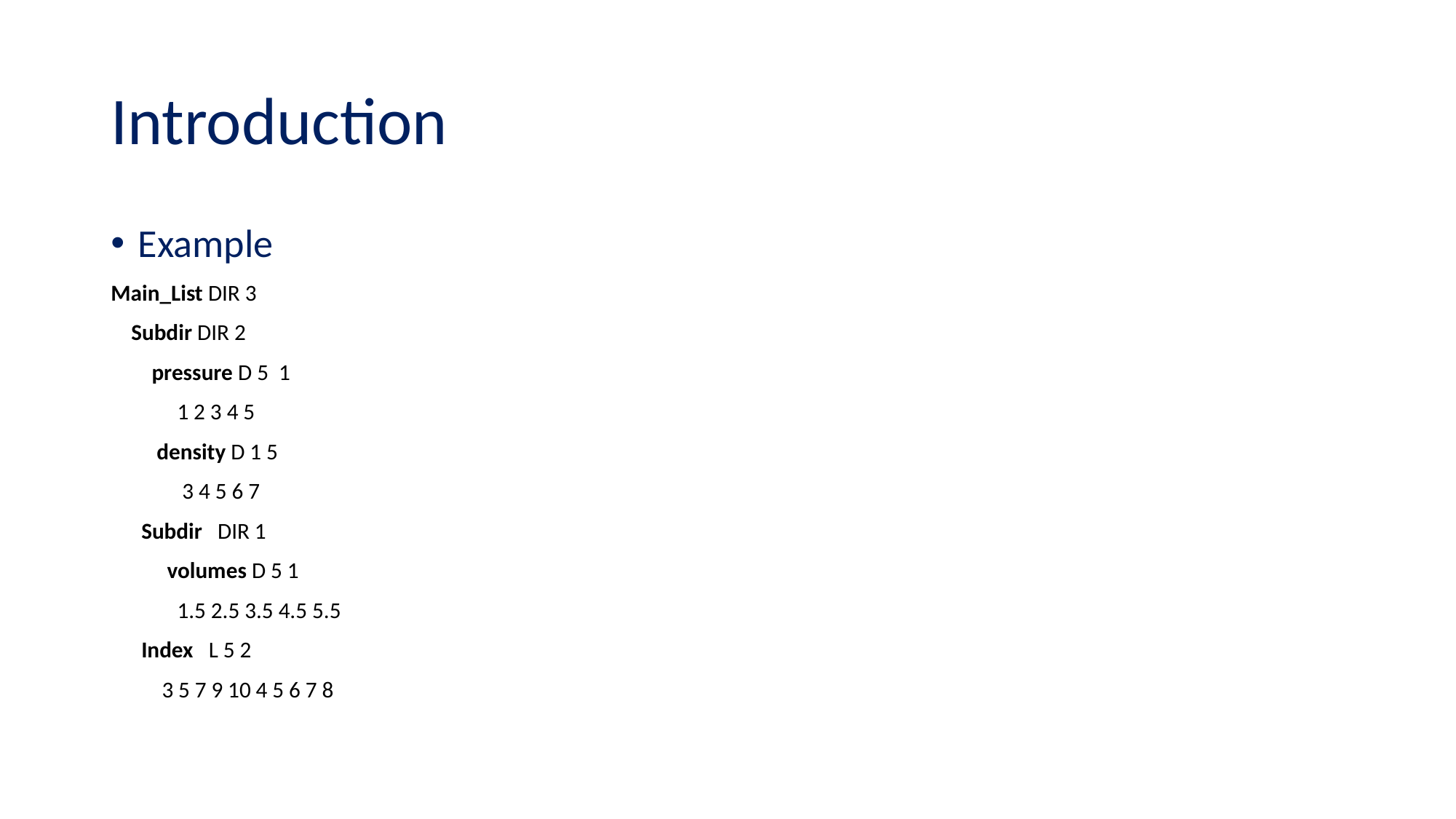

# Introduction
Example
Main_List DIR 3
    Subdir DIR 2
        pressure D 5  1
             1 2 3 4 5
         density D 1 5
              3 4 5 6 7
      Subdir   DIR 1
           volumes D 5 1
             1.5 2.5 3.5 4.5 5.5
      Index   L 5 2
          3 5 7 9 10 4 5 6 7 8